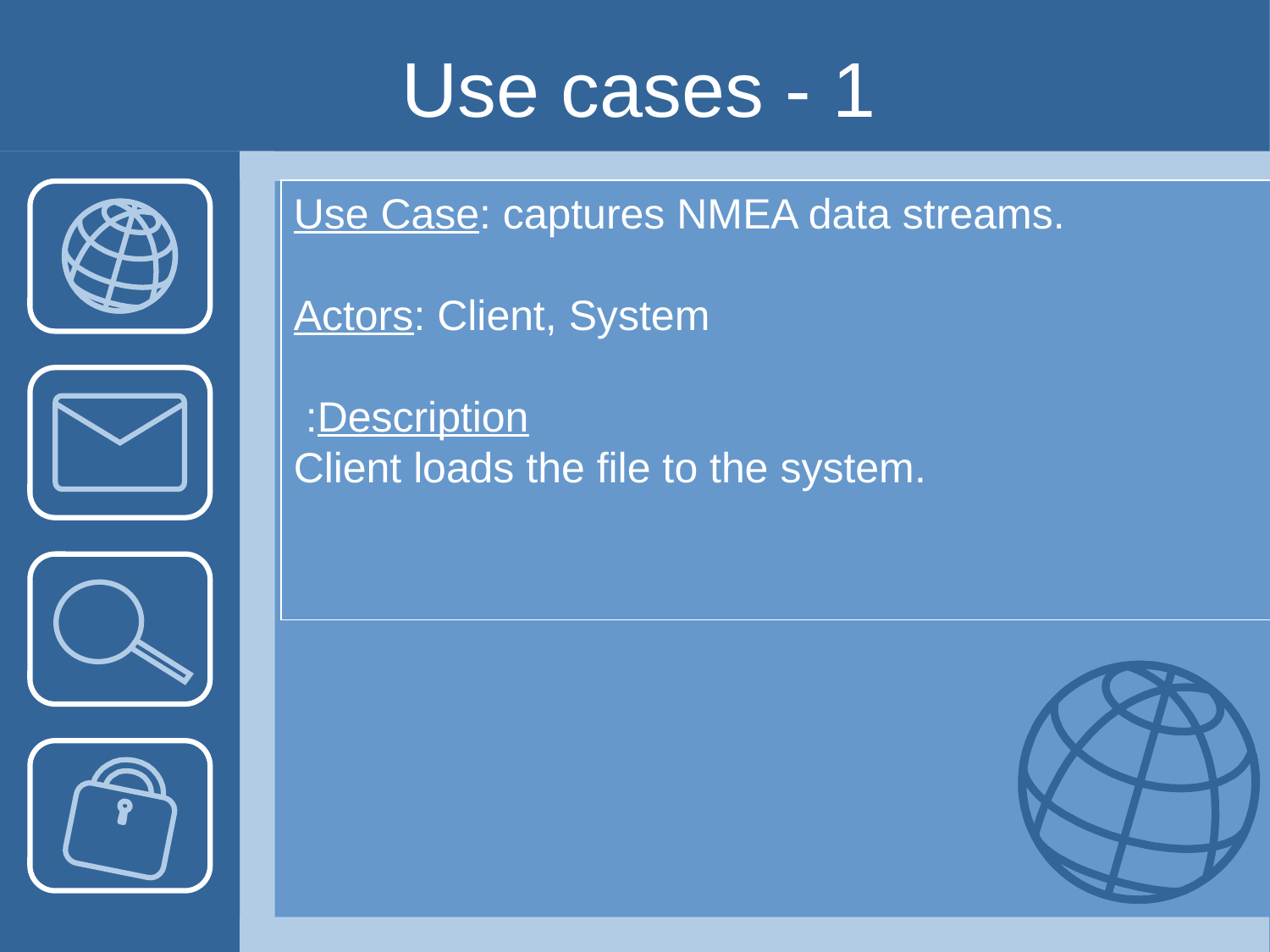

# Use cases - 1
Use Case: captures NMEA data streams.

Actors: Client, System

Description:
Client loads the file to the system.